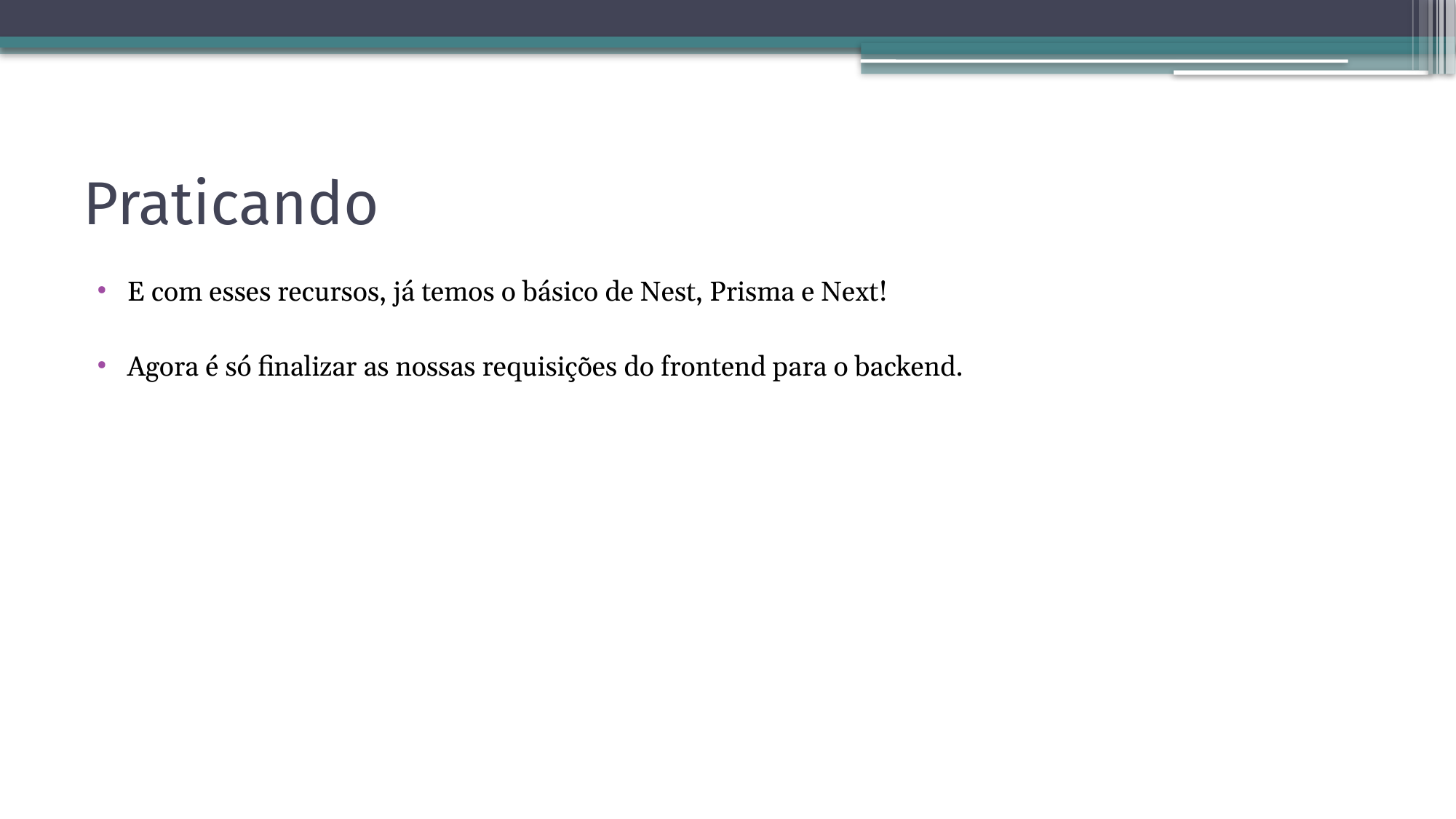

# Praticando
E com esses recursos, já temos o básico de Nest, Prisma e Next!

Agora é só finalizar as nossas requisições do frontend para o backend.